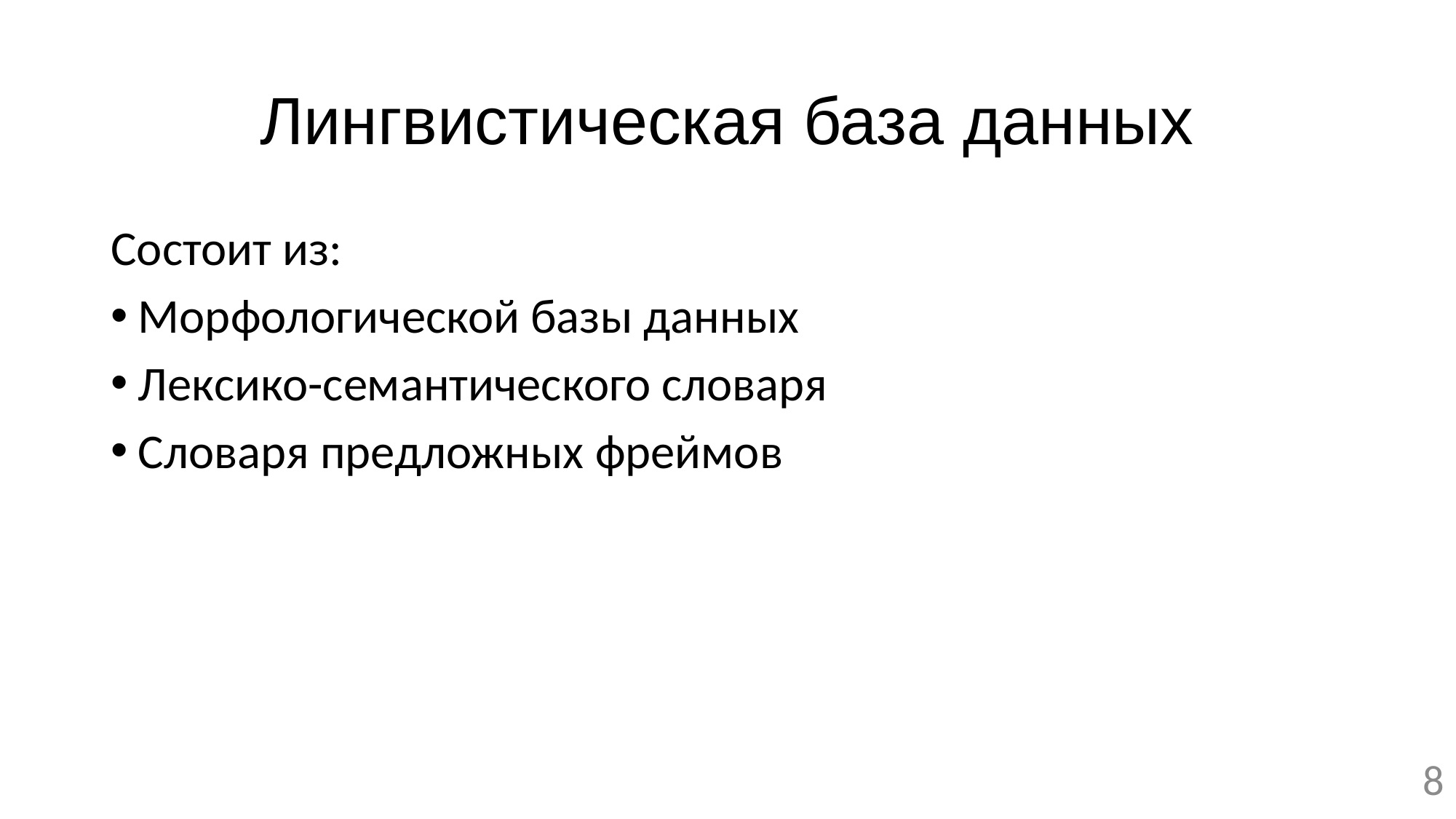

# Лингвистическая база данных
Состоит из:
Морфологической базы данных
Лексико-семантического словаря
Словаря предложных фреймов
8